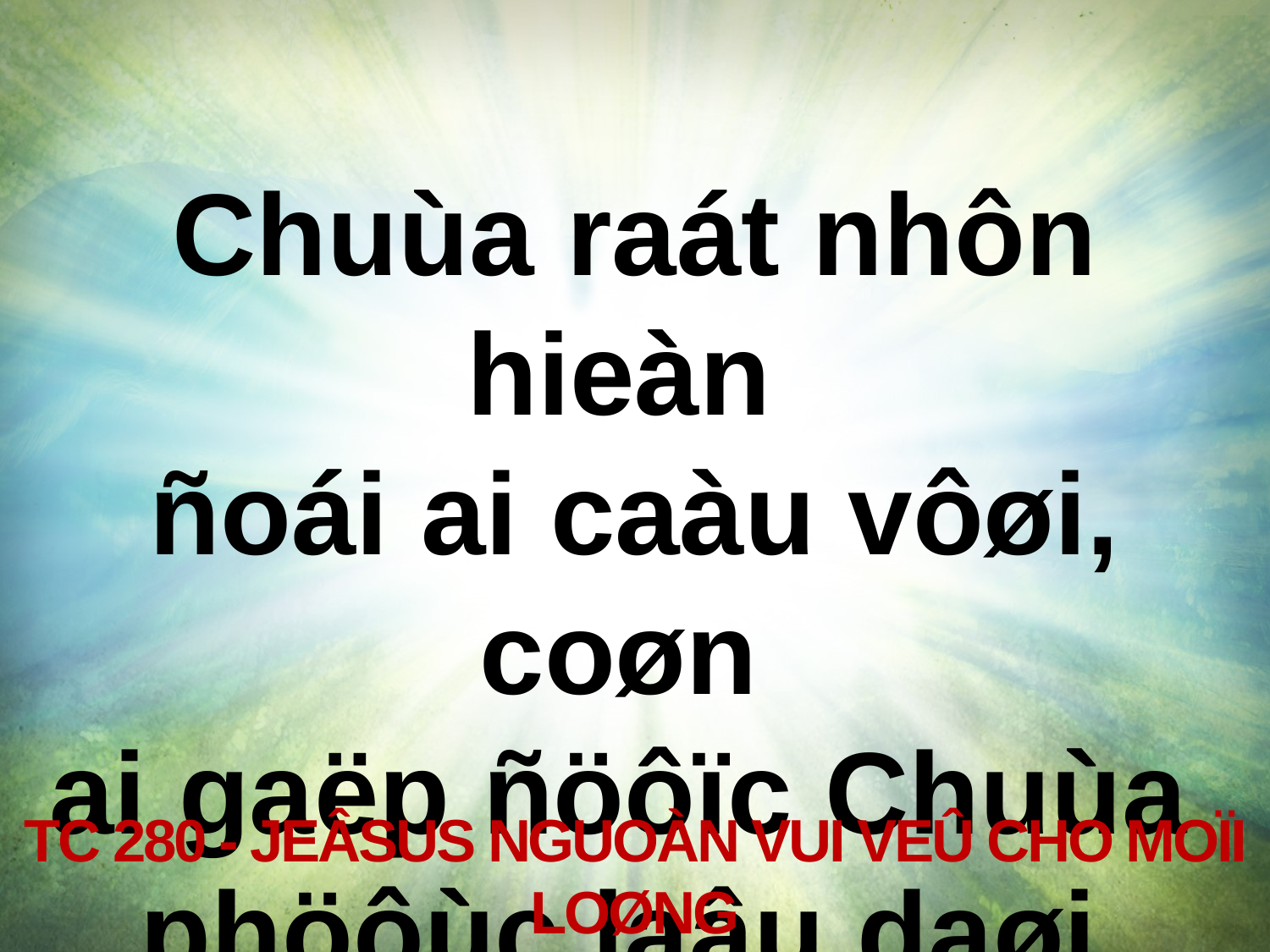

Chuùa raát nhôn hieàn
ñoái ai caàu vôøi, coøn
ai gaëp ñöôïc Chuùa
phöôùc laâu daøi.
TC 280 - JEÂSUS NGUOÀN VUI VEÛ CHO MOÏI LOØNG